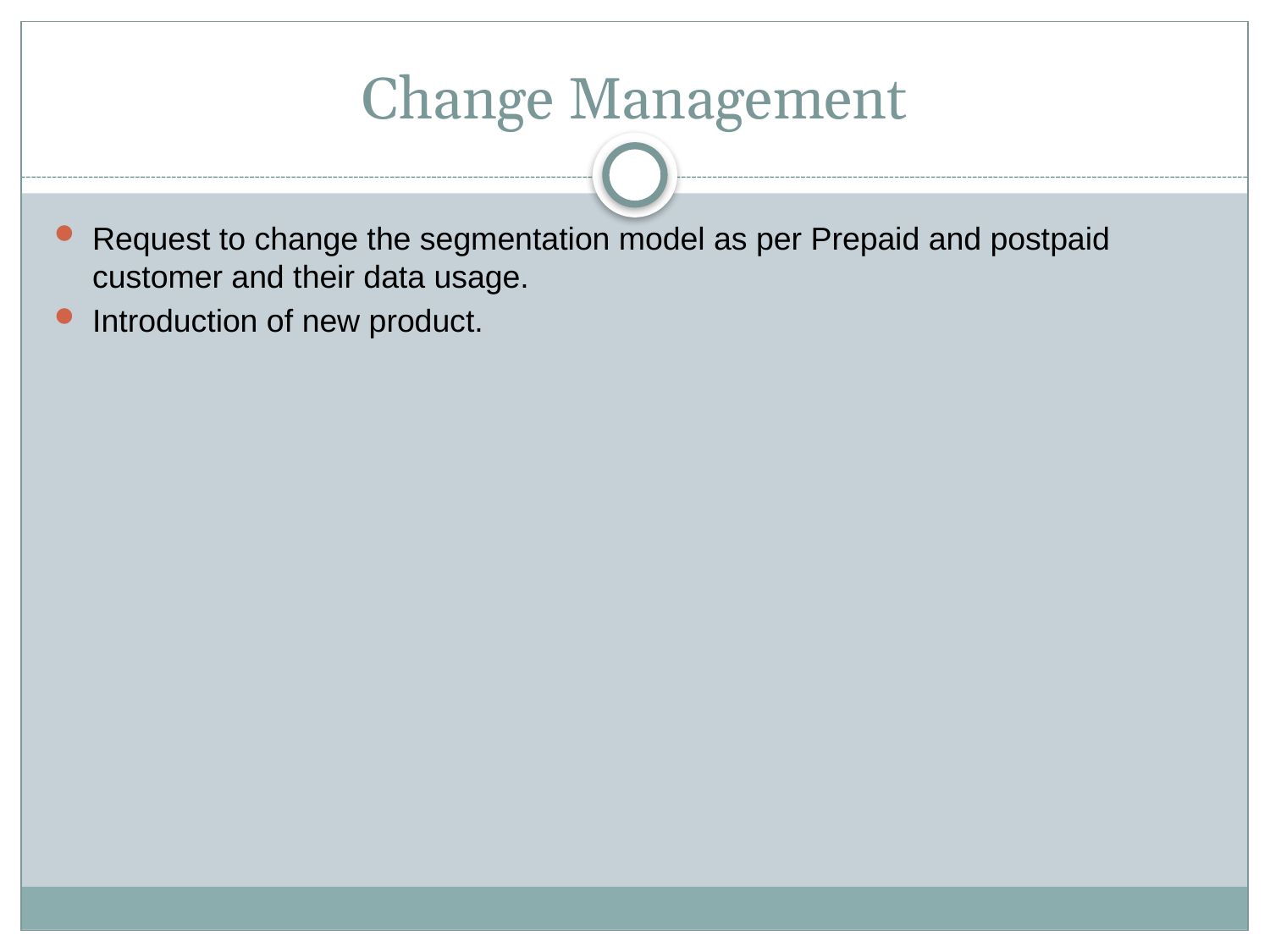

# Change Management
Request to change the segmentation model as per Prepaid and postpaid customer and their data usage.
Introduction of new product.